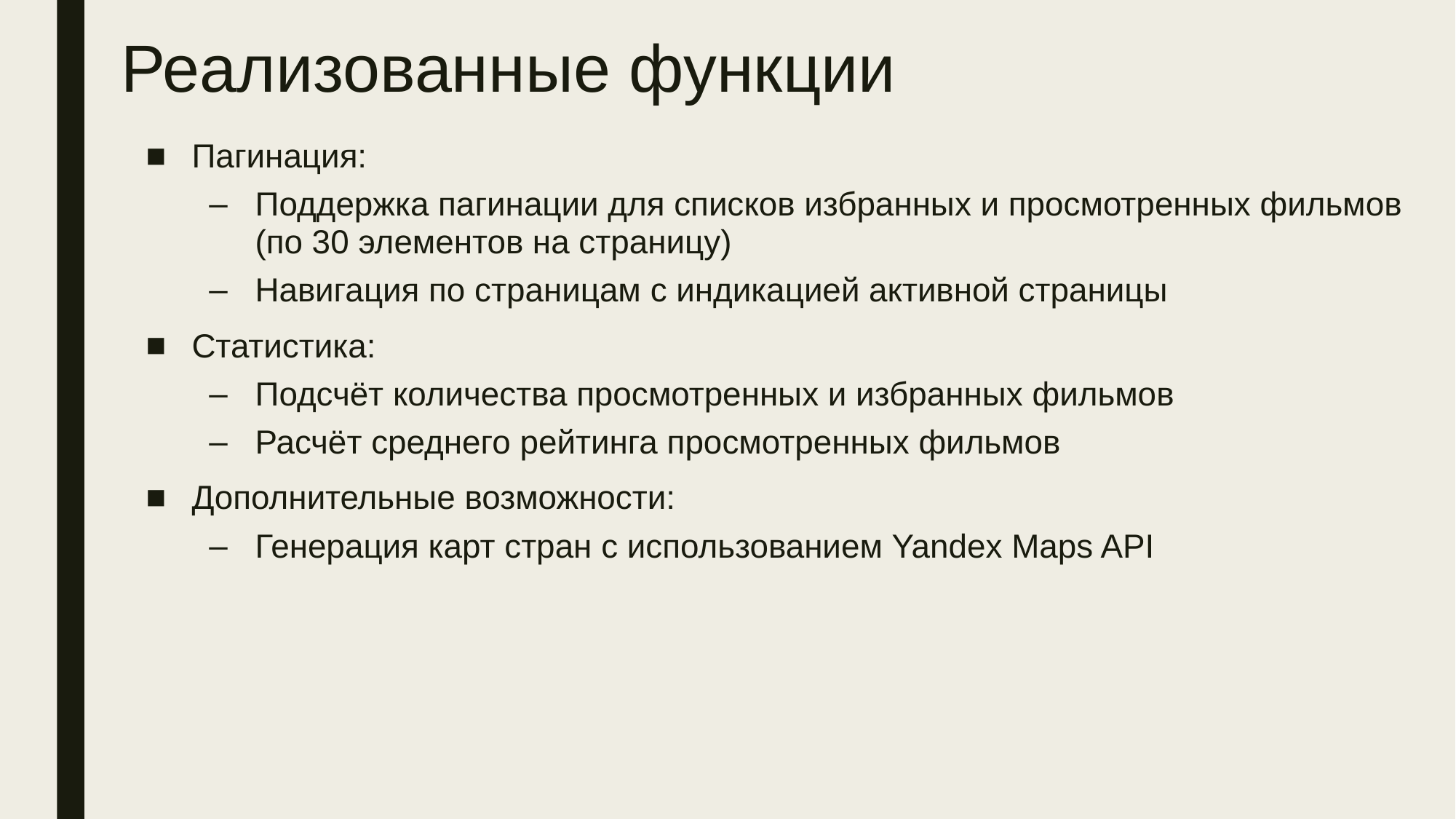

# Реализованные функции
Пагинация:
Поддержка пагинации для списков избранных и просмотренных фильмов (по 30 элементов на страницу)
Навигация по страницам с индикацией активной страницы
Статистика:
Подсчёт количества просмотренных и избранных фильмов
Расчёт среднего рейтинга просмотренных фильмов
Дополнительные возможности:
Генерация карт стран с использованием Yandex Maps API